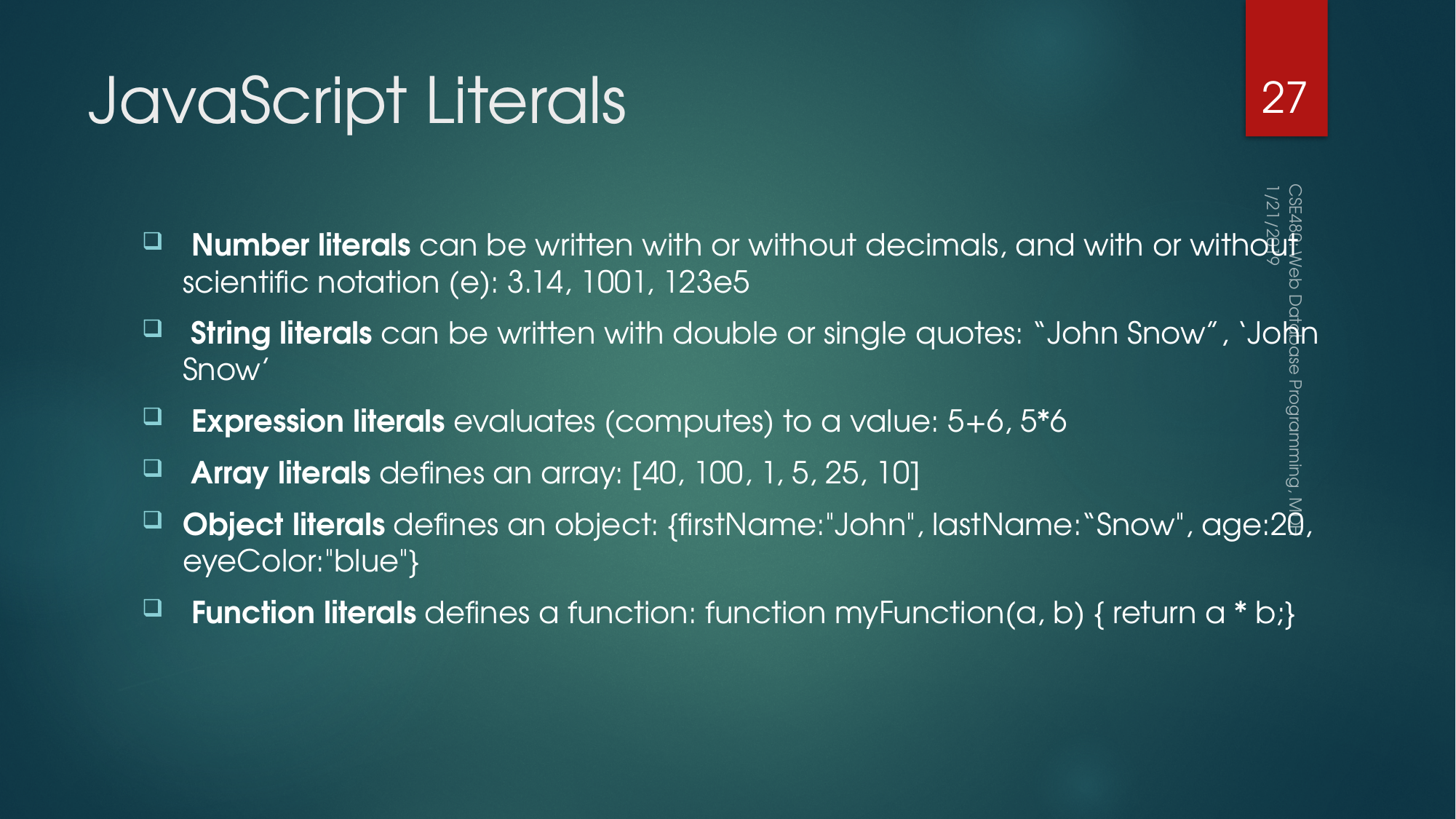

27
# JavaScript Literals
1/21/2019
 Number literals can be written with or without decimals, and with or without scientific notation (e): 3.14, 1001, 123e5
 String literals can be written with double or single quotes: “John Snow”, ‘John Snow’
 Expression literals evaluates (computes) to a value: 5+6, 5*6
 Array literals defines an array: [40, 100, 1, 5, 25, 10]
Object literals defines an object: {firstName:"John", lastName:“Snow", age:20, eyeColor:"blue"}
 Function literals defines a function: function myFunction(a, b) { return a * b;}

CSE480: Web Database Programming, MDH